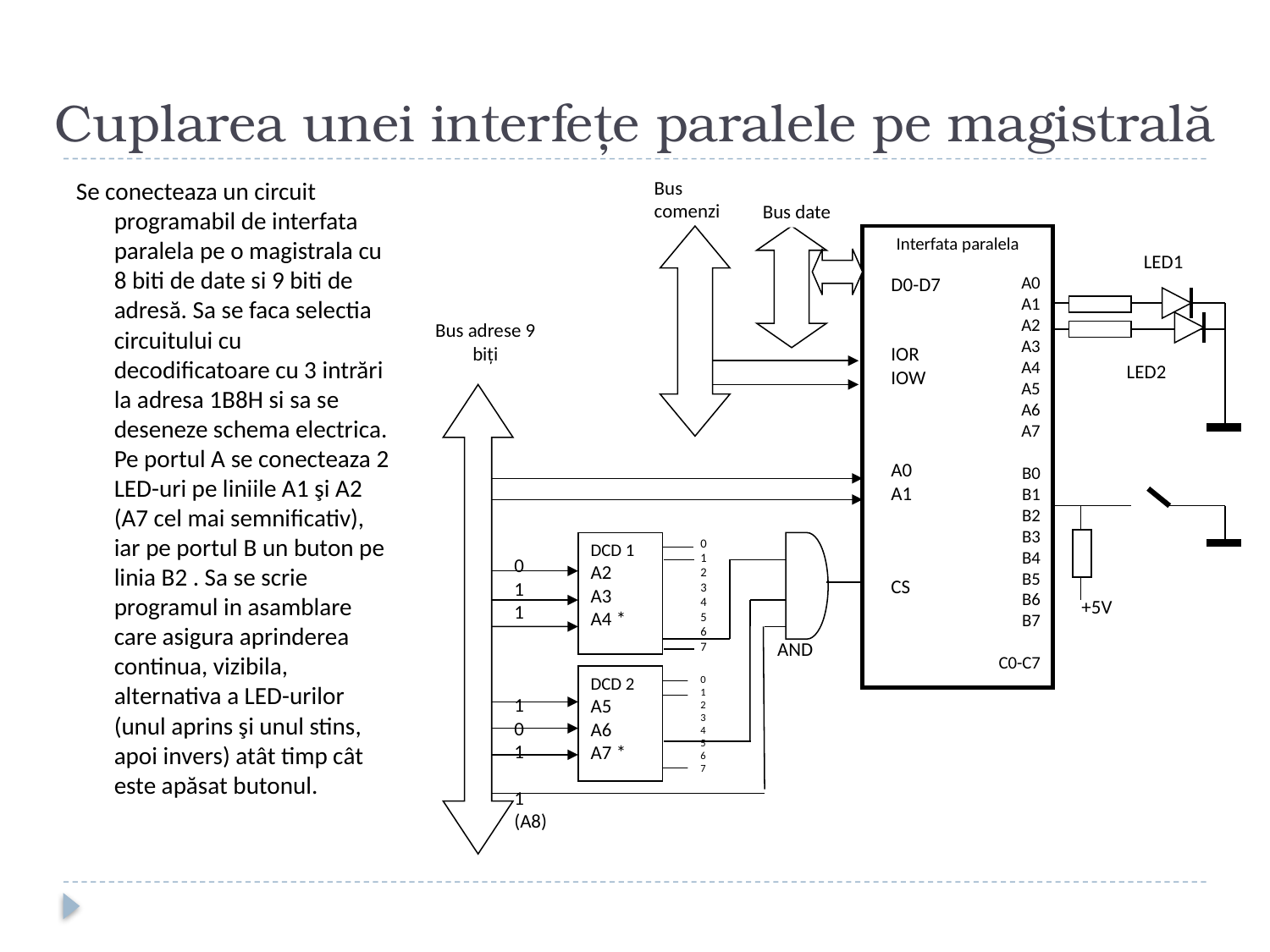

# Cuplarea unei interfețe paralele pe magistrală
Se conecteaza un circuit programabil de interfata paralela pe o magistrala cu 8 biti de date si 9 biti de adresă. Sa se faca selectia circuitului cu decodificatoare cu 3 intrări la adresa 1B8H si sa se deseneze schema electrica. Pe portul A se conecteaza 2 LED-uri pe liniile A1 şi A2 (A7 cel mai semnificativ), iar pe portul B un buton pe linia B2 . Sa se scrie programul in asamblare care asigura aprinderea continua, vizibila, alternativa a LED-urilor (unul aprins şi unul stins, apoi invers) atât timp cât este apăsat butonul.
Bus comenzi
Bus date
Interfata paralela
A0
A1
A2
A3
A4
A5
A6
A7

B0
B1
B2
B3
B4
B5
B6
B7

C0-C7
LED1

LED2

+5V

D0-D7

IOR
IOW

A0
A1

CS

Bus adrese 9 biți
0
1
2
3
4
5
6
7

0
1
2
3
4
5
6
7

DCD 1
A2
A3
A4 *

0
1
1

1
0
1

1 (A8)

AND
DCD 2
A5
A6
A7 *